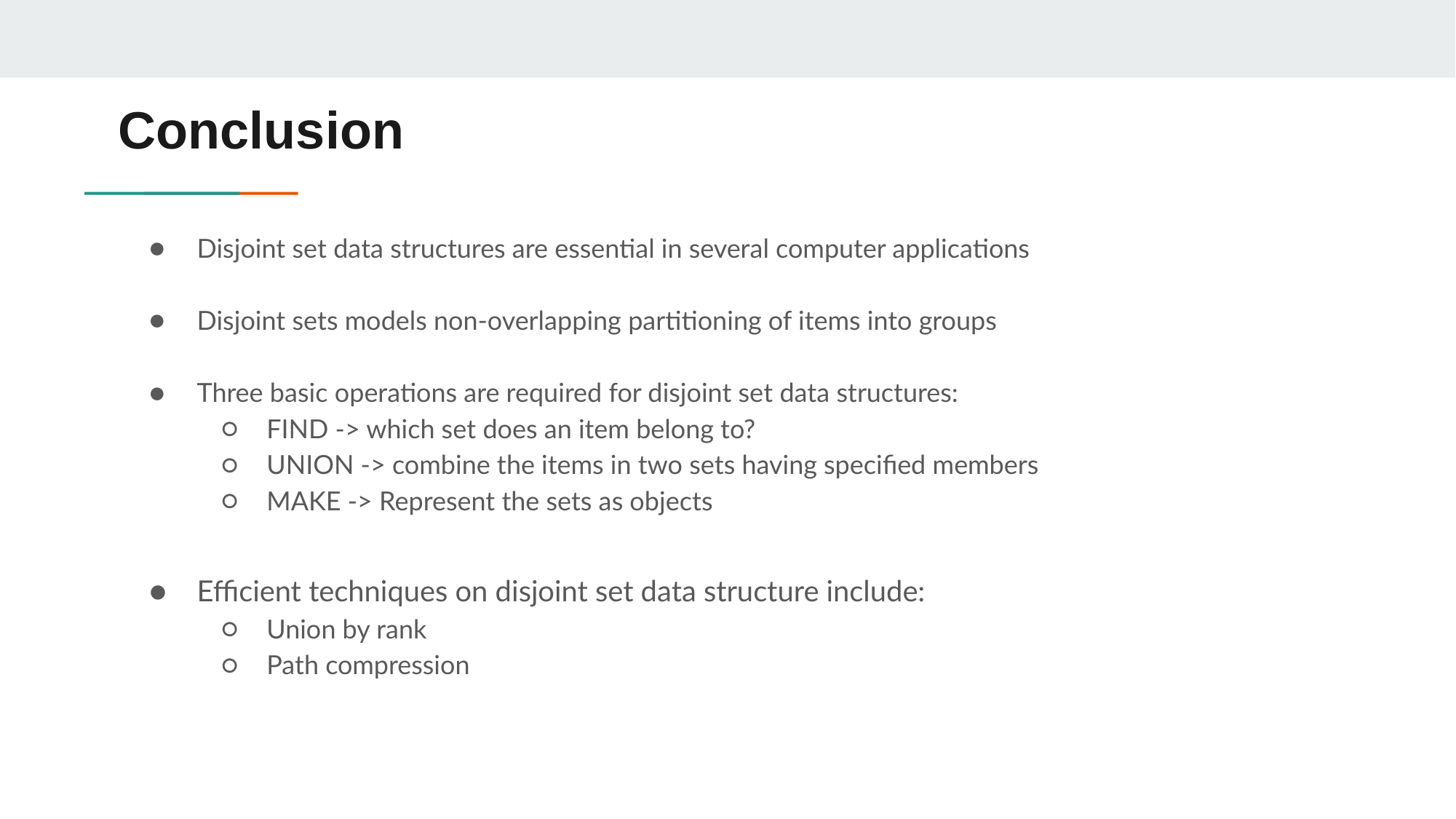

# Conclusion
Disjoint set data structures are essential in several computer applications

Disjoint sets models non-overlapping partitioning of items into groups

Three basic operations are required for disjoint set data structures:
FIND -> which set does an item belong to?
UNION -> combine the items in two sets having specified members
MAKE -> Represent the sets as objects

Efficient techniques on disjoint set data structure include:
Union by rank
Path compression